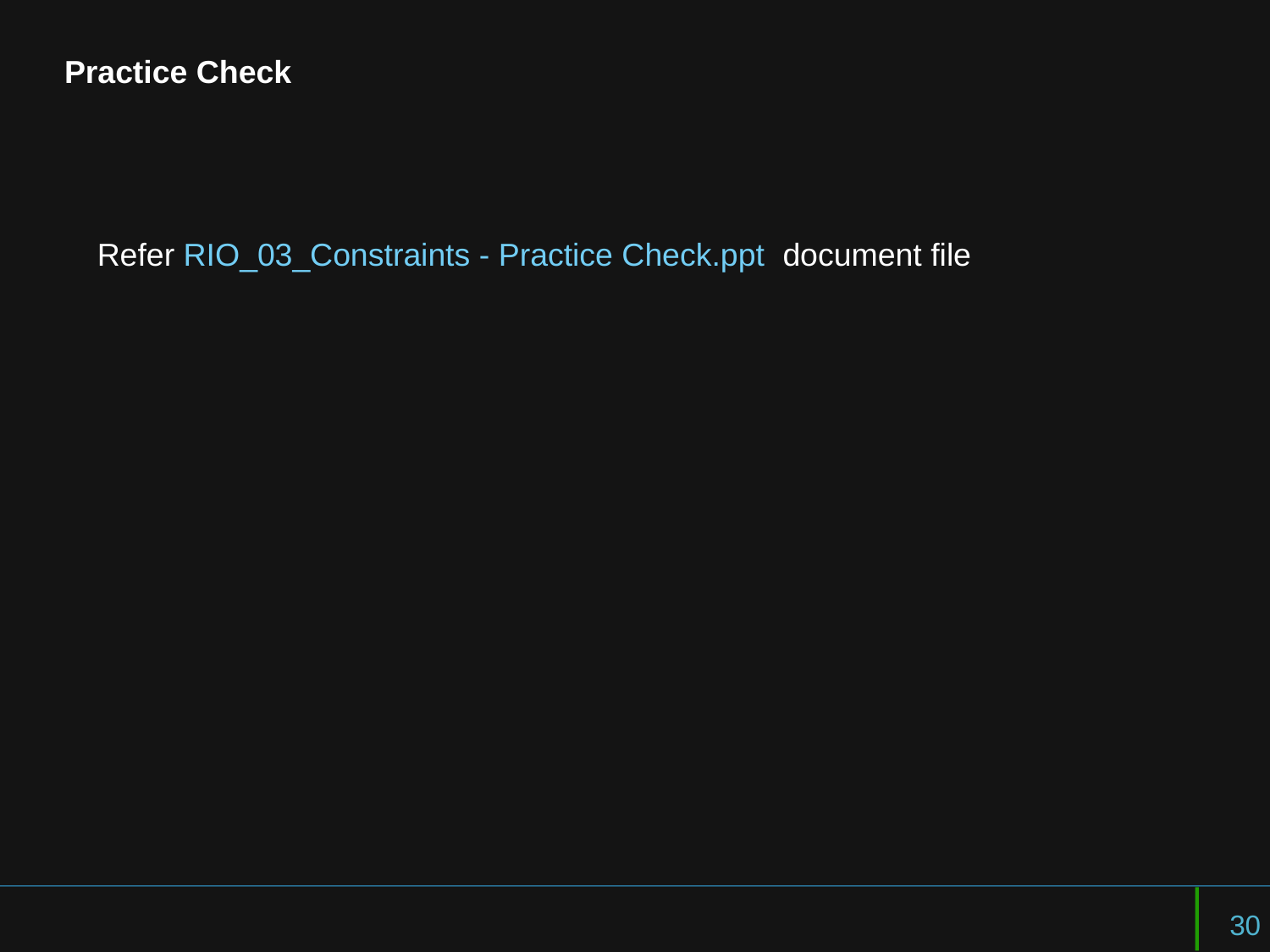

# Practice Check

Refer RIO_03_Constraints - Practice Check.ppt  document file

30